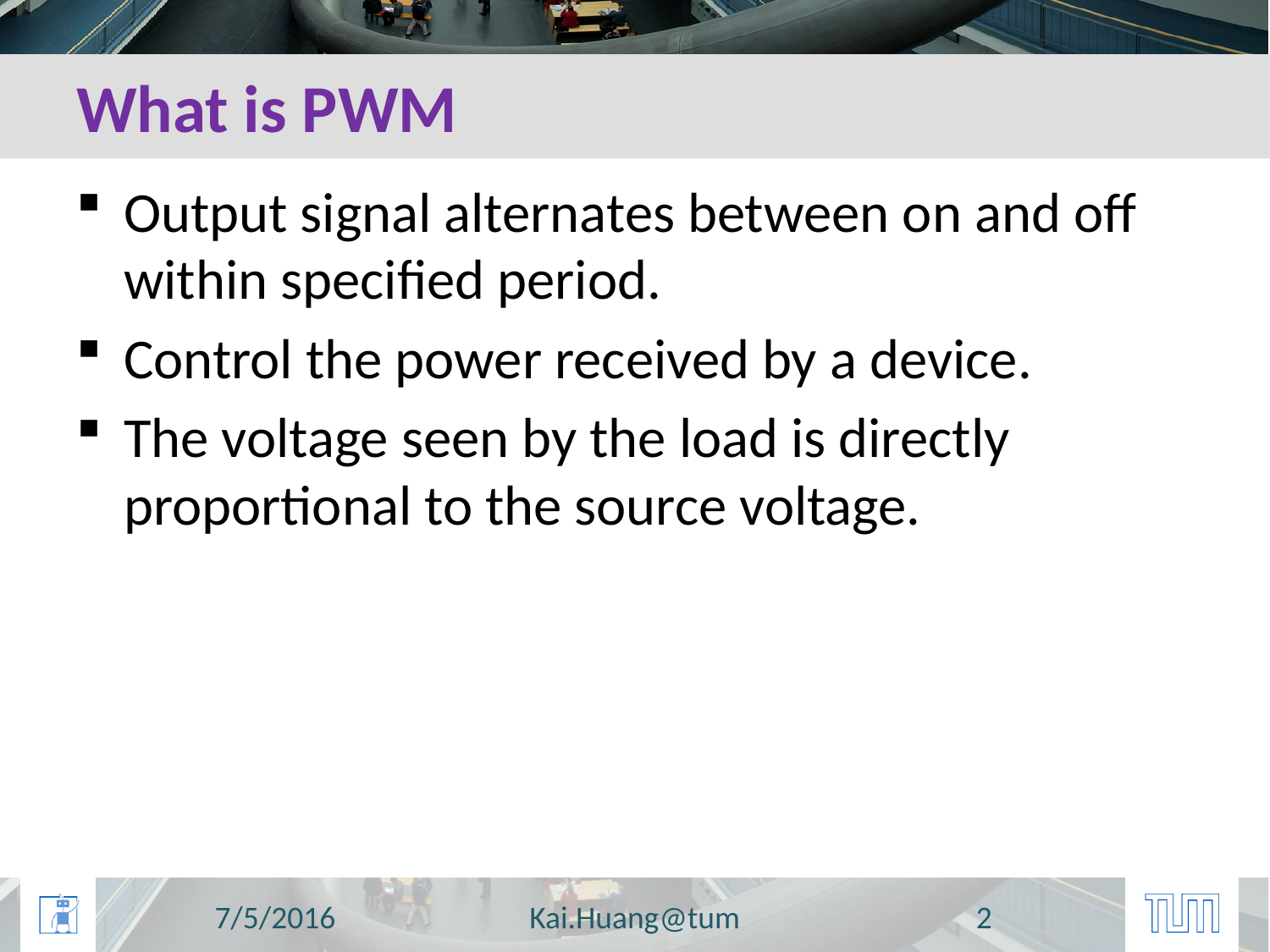

# What is PWM
Output signal alternates between on and off within specified period.
Control the power received by a device.
The voltage seen by the load is directly proportional to the source voltage.
7/5/2016
Kai.Huang@tum
2